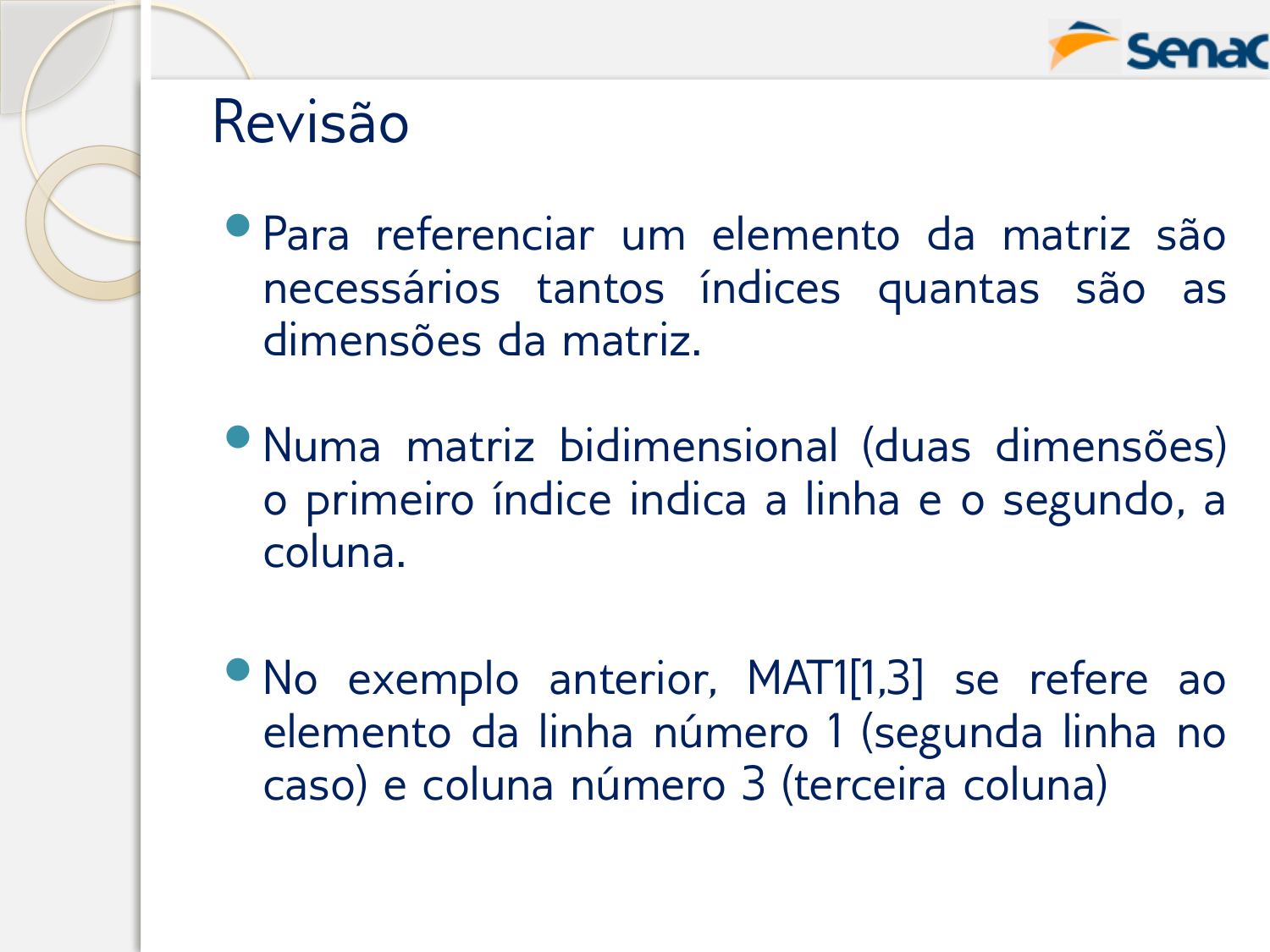

# Revisão
Para referenciar um elemento da matriz são necessários tantos índices quantas são as dimensões da matriz.

Numa matriz bidimensional (duas dimensões) o primeiro índice indica a linha e o segundo, a coluna.

No exemplo anterior, MAT1[1,3] se refere ao elemento da linha número 1 (segunda linha no caso) e coluna número 3 (terceira coluna)